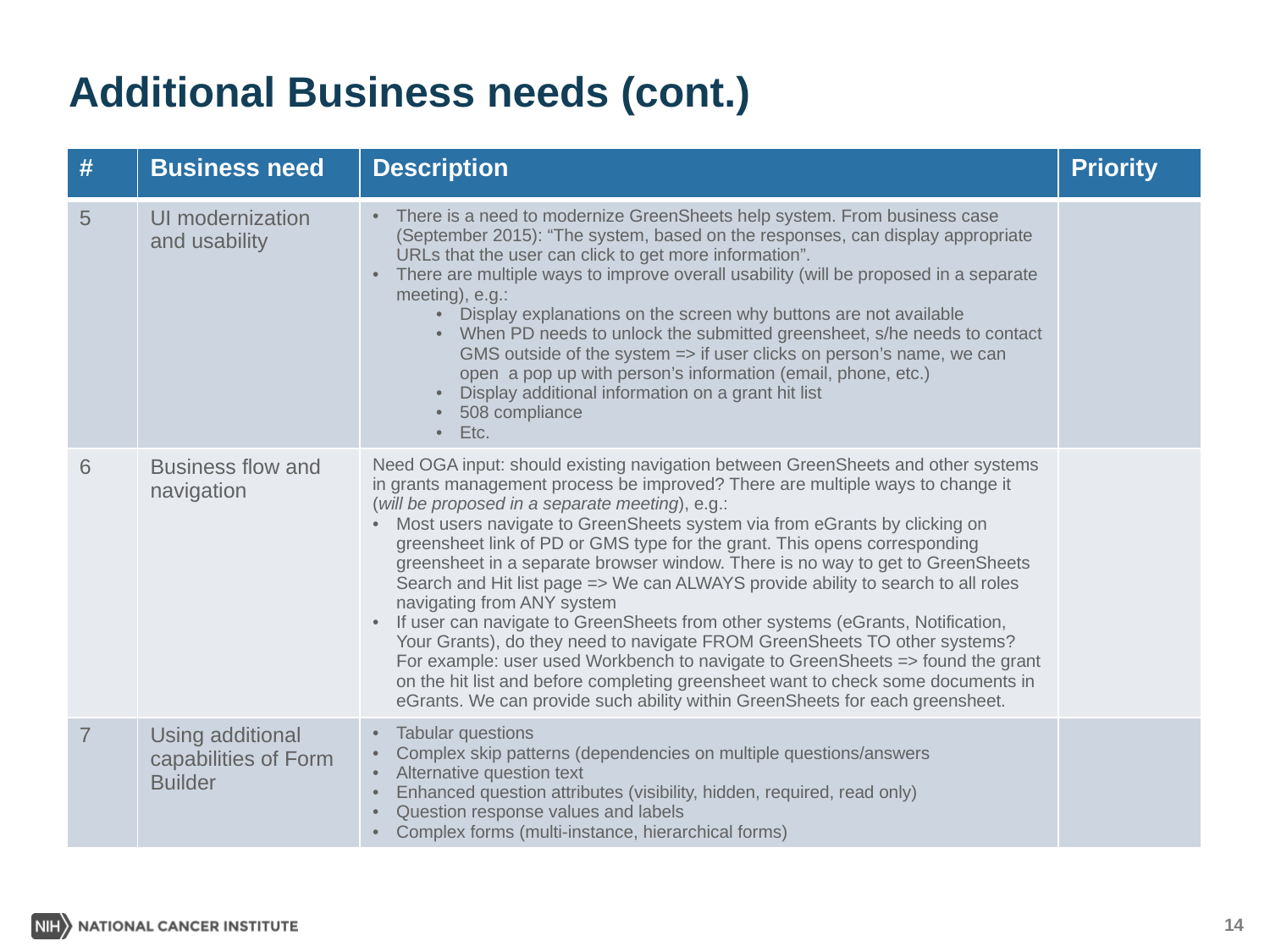

# Additional Business needs (cont.)
| # | Business need | Description | Priority |
| --- | --- | --- | --- |
| 5 | UI modernization and usability | There is a need to modernize GreenSheets help system. From business case (September 2015): “The system, based on the responses, can display appropriate URLs that the user can click to get more information”. There are multiple ways to improve overall usability (will be proposed in a separate meeting), e.g.: Display explanations on the screen why buttons are not available When PD needs to unlock the submitted greensheet, s/he needs to contact GMS outside of the system => if user clicks on person’s name, we can open a pop up with person’s information (email, phone, etc.) Display additional information on a grant hit list 508 compliance Etc. |  |
| 6 | Business flow and navigation | Need OGA input: should existing navigation between GreenSheets and other systems in grants management process be improved? There are multiple ways to change it (will be proposed in a separate meeting), e.g.: Most users navigate to GreenSheets system via from eGrants by clicking on greensheet link of PD or GMS type for the grant. This opens corresponding greensheet in a separate browser window. There is no way to get to GreenSheets Search and Hit list page => We can ALWAYS provide ability to search to all roles navigating from ANY system If user can navigate to GreenSheets from other systems (eGrants, Notification, Your Grants), do they need to navigate FROM GreenSheets TO other systems? For example: user used Workbench to navigate to GreenSheets => found the grant on the hit list and before completing greensheet want to check some documents in eGrants. We can provide such ability within GreenSheets for each greensheet. |  |
| 7 | Using additional capabilities of Form Builder | Tabular questions Complex skip patterns (dependencies on multiple questions/answers Alternative question text Enhanced question attributes (visibility, hidden, required, read only) Question response values and labels Complex forms (multi-instance, hierarchical forms) |  |